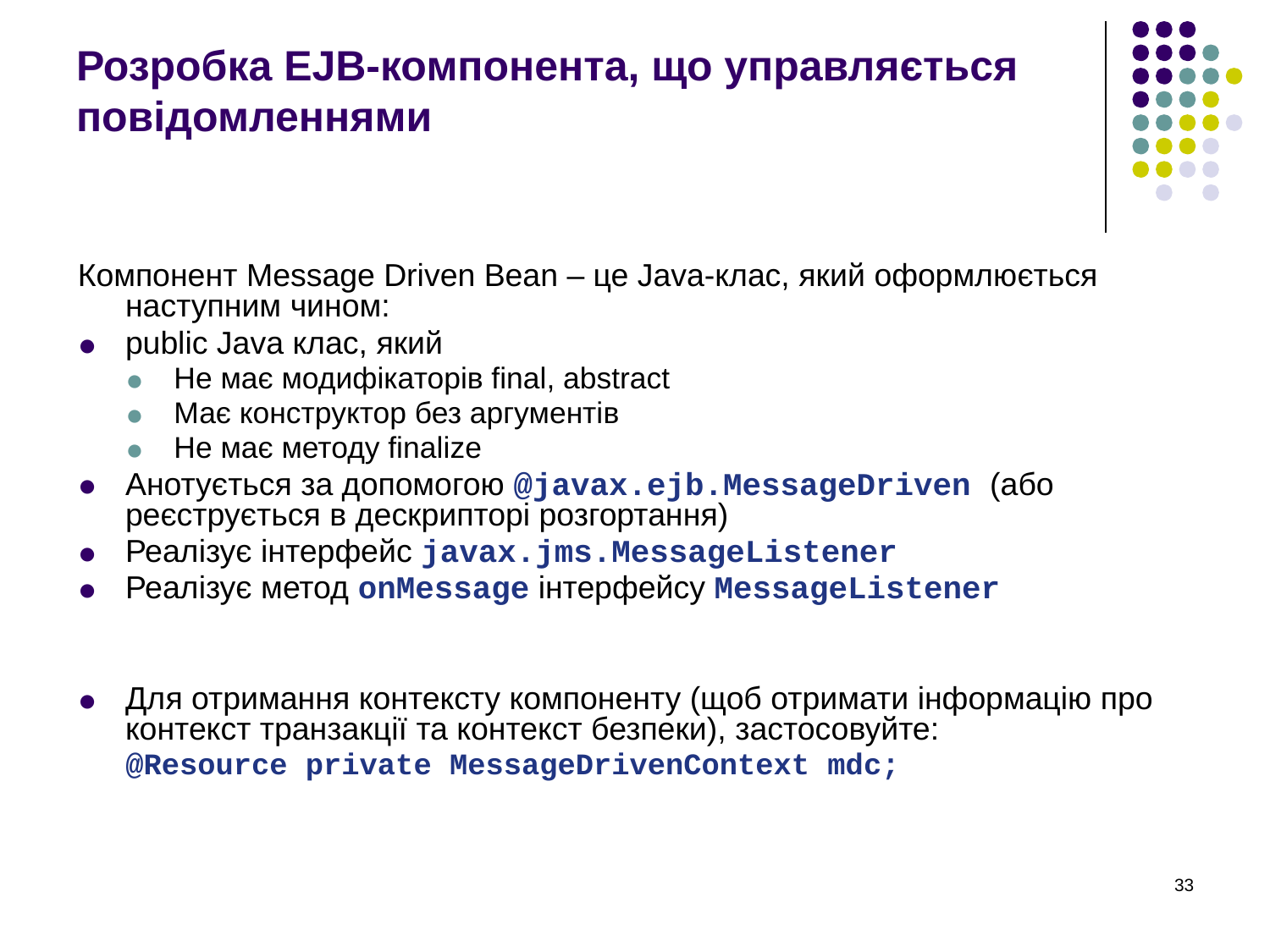

# Розробка EJB-компонента, що управляється повідомленнями
Компонент Message Driven Bean – це Java-клас, який оформлюється наступним чином:
public Java клас, який
Не має модифікаторів final, abstract
Має конструктор без аргументів
Не має методу finalize
Анотується за допомогою @javax.ejb.MessageDriven (або реєструється в дескрипторі розгортання)
Реалізує інтерфейс javax.jms.MessageListener
Реалізує метод onMessage інтерфейсу MessageListener

Для отримання контексту компоненту (щоб отримати інформацію про контекст транзакції та контекст безпеки), застосовуйте:
@Resource private MessageDrivenContext mdc;
33